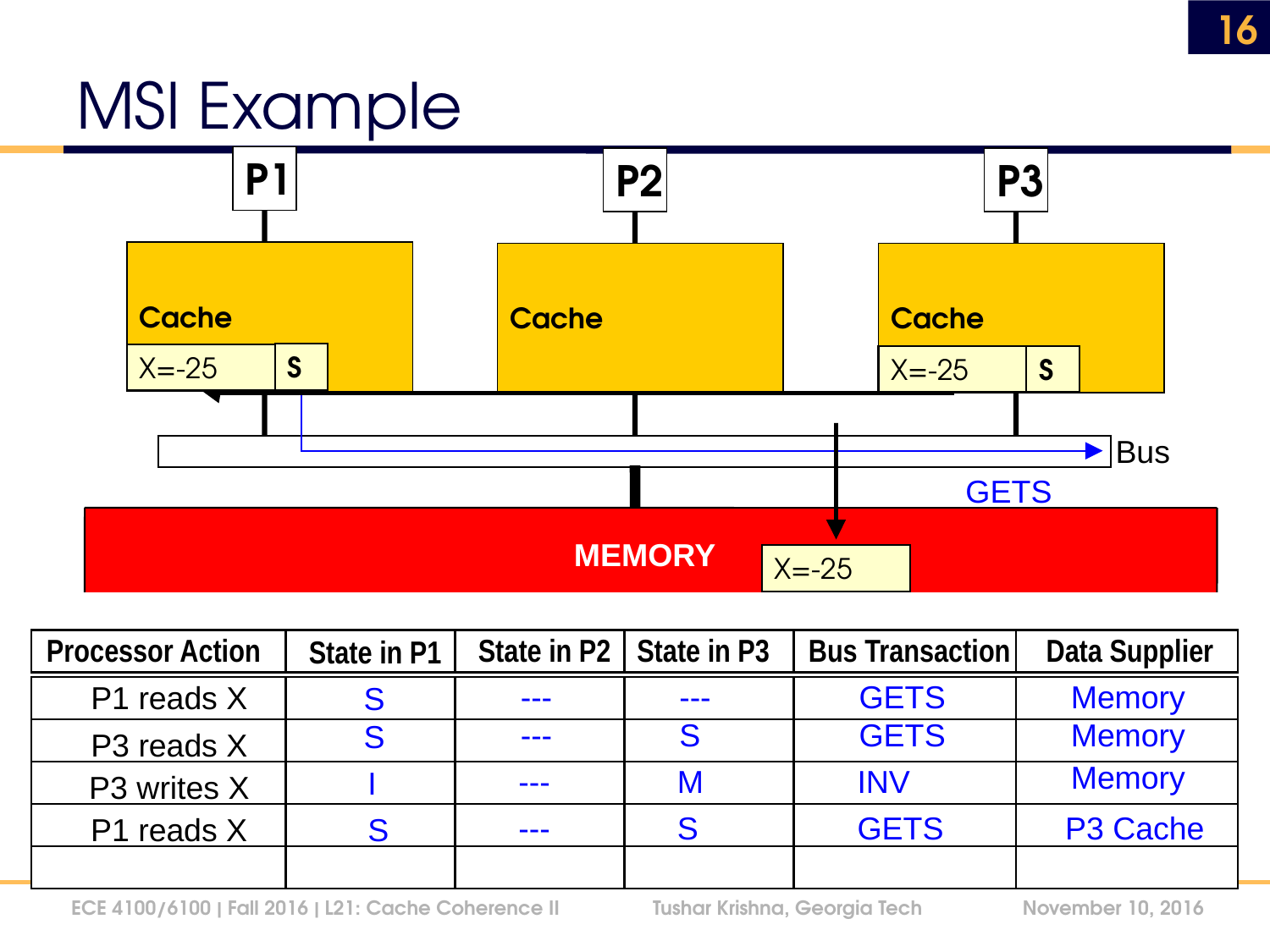

16
# MSI Example
P1
P2
P3

Cache
Cache
Cache
S
---
X=-25
I
X=-25
M
S
GETS

Bus

MEMORY
X=10
X=-25
Processor Action
State in P2
State in P3
Bus Transaction
Data Supplier
State in P1

---
---
GETS
Memory
S
P1 reads X

---
S
GETS
Memory
S

P3 reads X

Memory
---
M
INV

I

P3 writes X

---
S
GETS
P3 Cache
S

P1 reads X

ECE 4100/6100 | Fall 2016 | L21: Cache Coherence II                 Tushar Krishna, Georgia Tech
November 10, 2016